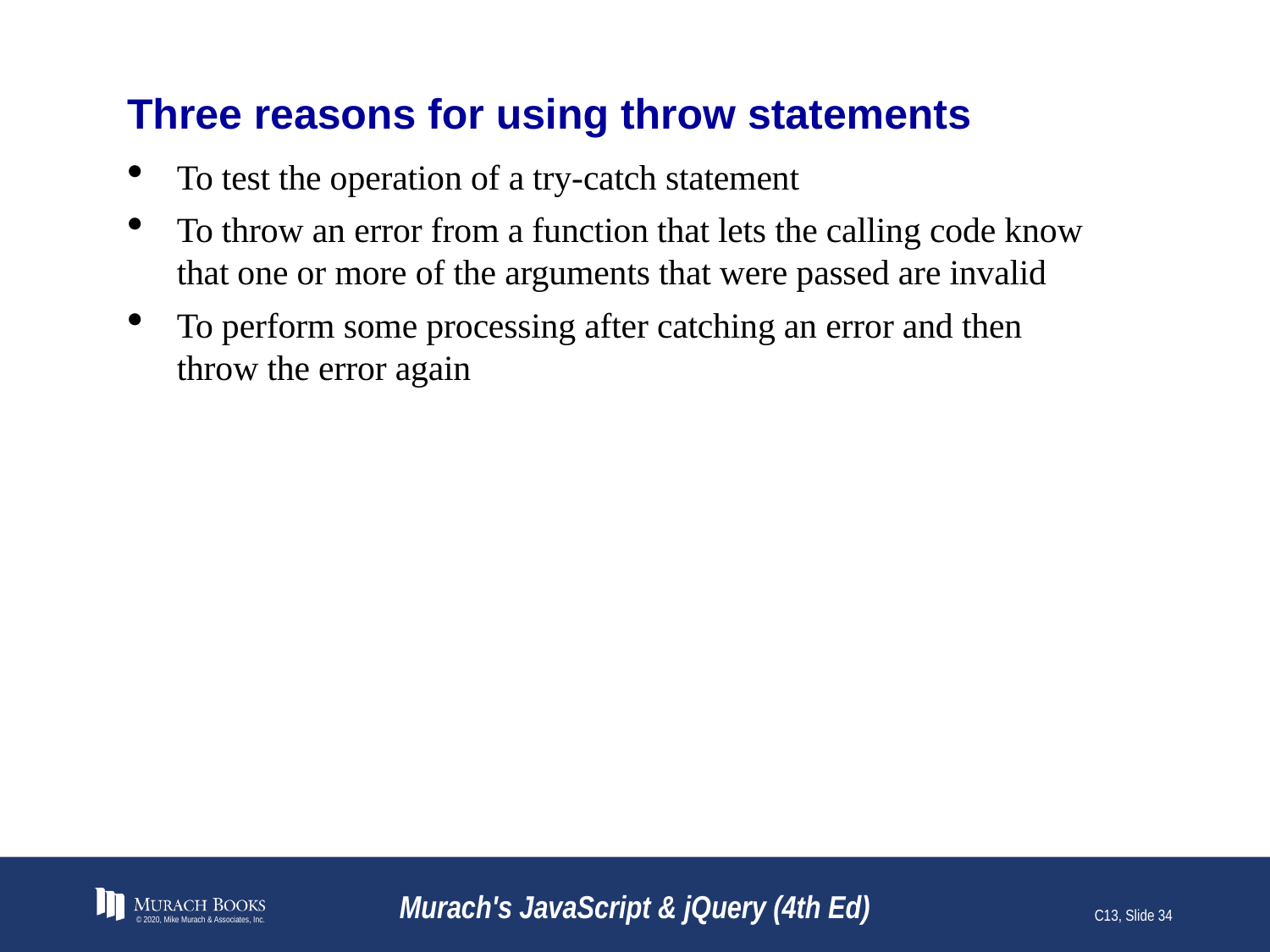

# Three reasons for using throw statements
To test the operation of a try-catch statement
To throw an error from a function that lets the calling code know that one or more of the arguments that were passed are invalid
To perform some processing after catching an error and then throw the error again

© 2020, Mike Murach & Associates, Inc.
Murach's JavaScript & jQuery (4th Ed)

C13, Slide 34